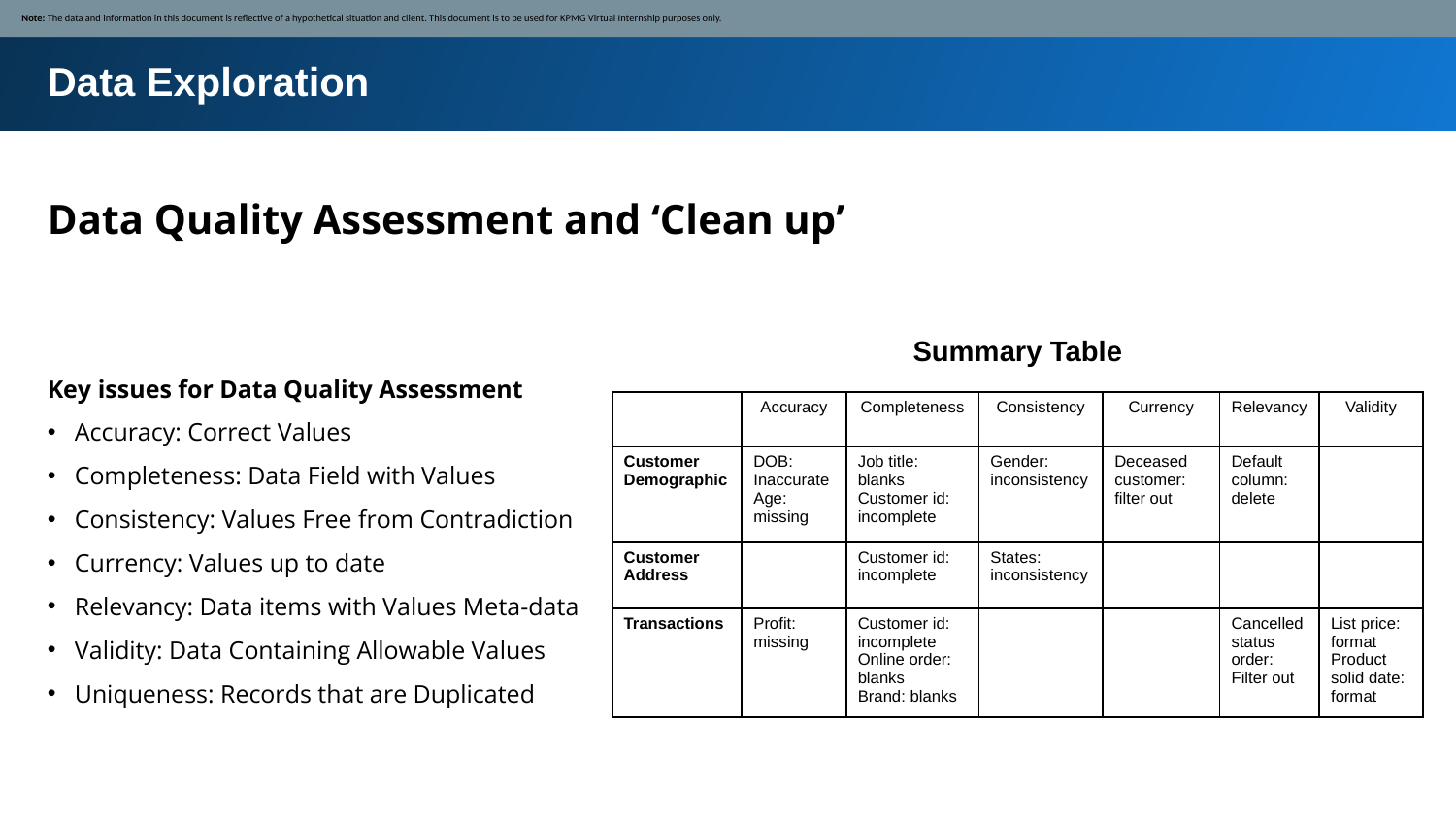

Note: The data and information in this document is reflective of a hypothetical situation and client. This document is to be used for KPMG Virtual Internship purposes only.
Data Exploration
Data Quality Assessment and ‘Clean up’
Summary Table
Key issues for Data Quality Assessment
Accuracy: Correct Values
Completeness: Data Field with Values
Consistency: Values Free from Contradiction
Currency: Values up to date
Relevancy: Data items with Values Meta-data
Validity: Data Containing Allowable Values
Uniqueness: Records that are Duplicated
|  | Accuracy | Completeness | Consistency | Currency | Relevancy | Validity |
| --- | --- | --- | --- | --- | --- | --- |
| Customer Demographic | DOB: Inaccurate Age: missing | Job title: blanks Customer id: incomplete | Gender: inconsistency | Deceased customer: filter out | Default column: delete |  |
| Customer Address |  | Customer id: incomplete | States: inconsistency |  |  |  |
| Transactions | Profit: missing | Customer id: incomplete Online order: blanks Brand: blanks |  |  | Cancelled status order: Filter out | List price: format Product solid date: format |